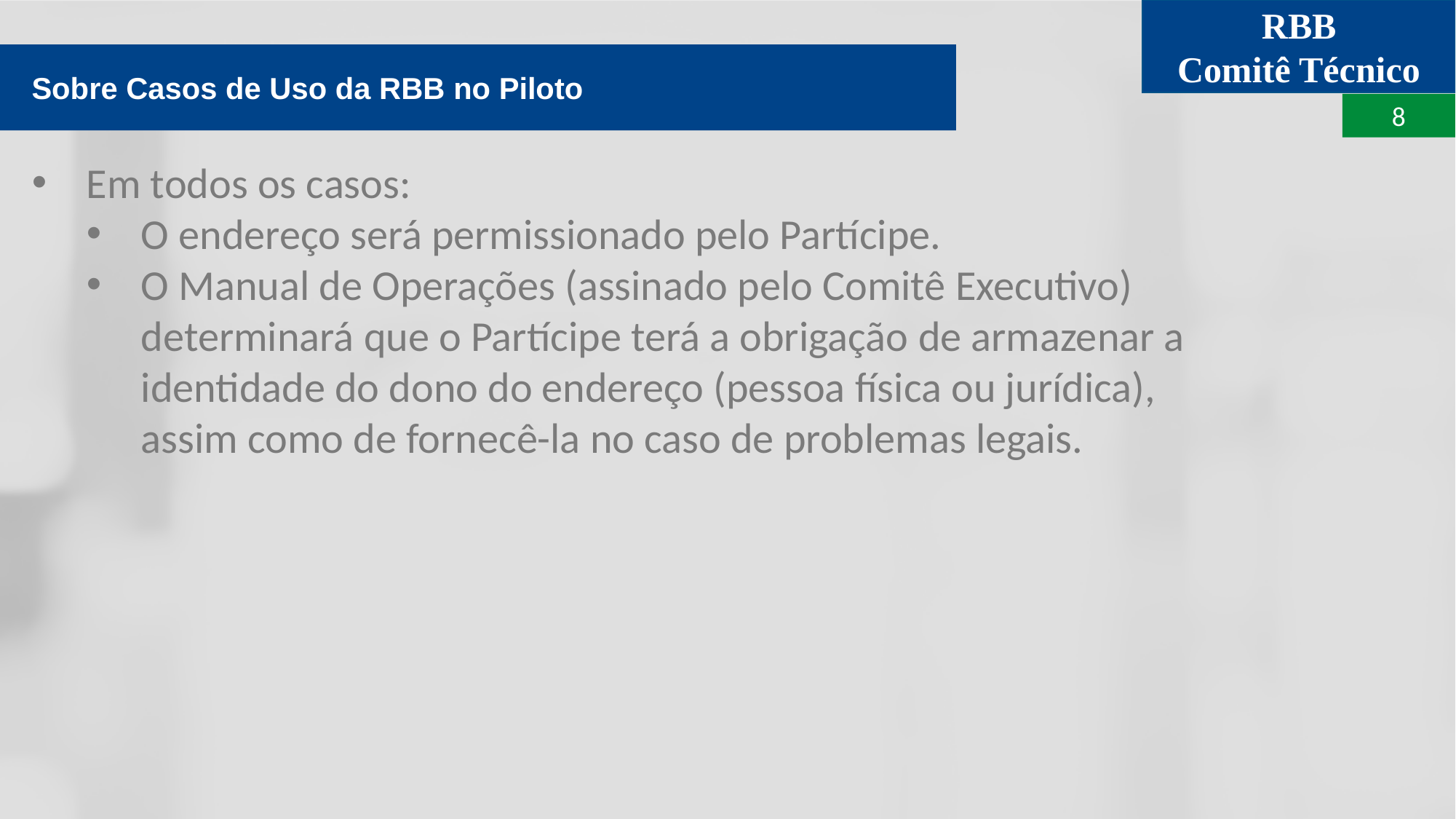

Sobre Casos de Uso da RBB no Piloto
Em todos os casos:
O endereço será permissionado pelo Partícipe.
O Manual de Operações (assinado pelo Comitê Executivo) determinará que o Partícipe terá a obrigação de armazenar a identidade do dono do endereço (pessoa física ou jurídica), assim como de fornecê-la no caso de problemas legais.